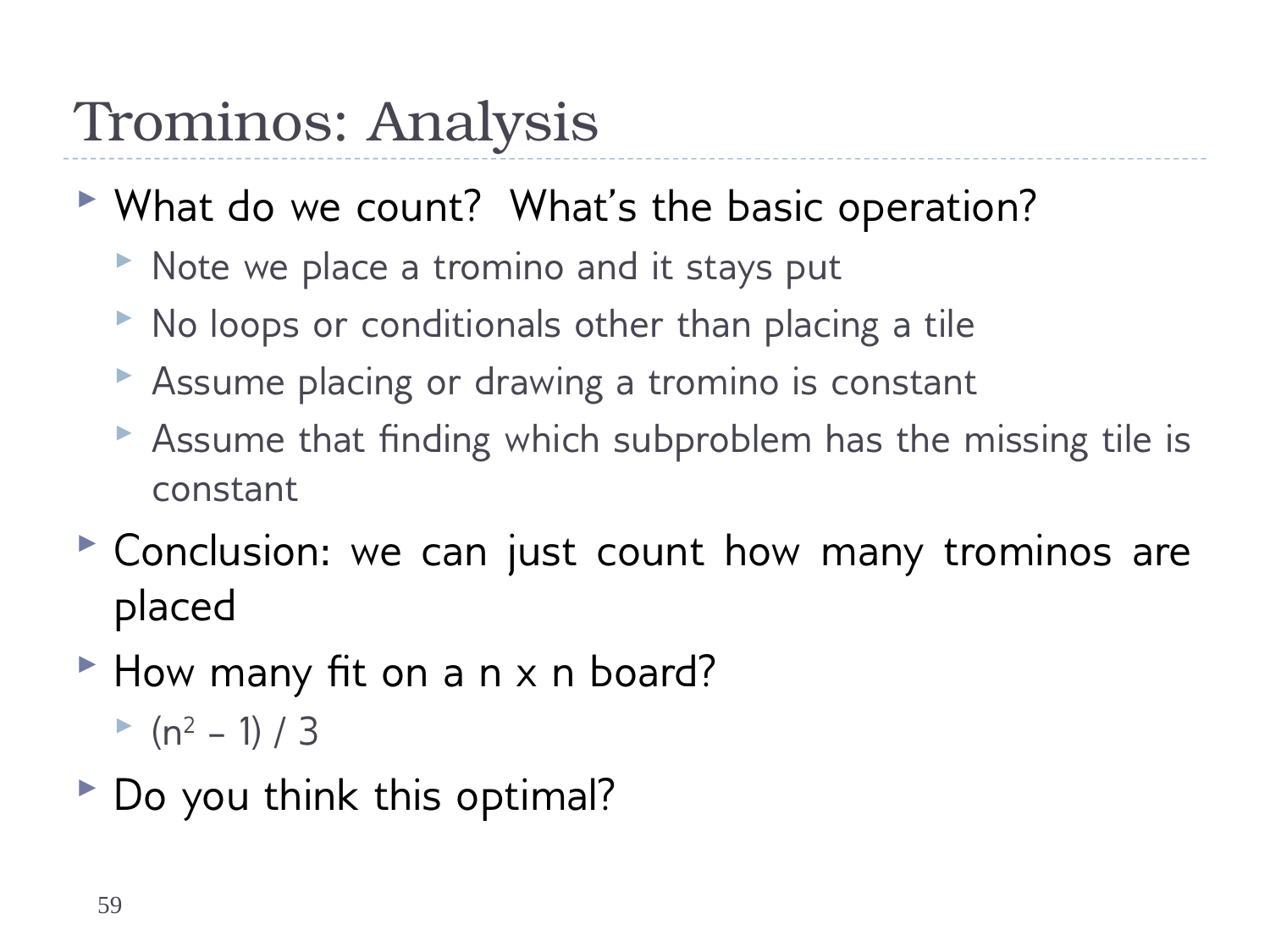

# Trominos: Analysis
What do we count?  What’s the basic operation?
Note we place a tromino and it stays put
No loops or conditionals other than placing a tile
Assume placing or drawing a tromino is constant
Assume that finding which subproblem has the missing tile is constant
Conclusion: we can just count how many trominos are placed
How many fit on a n x n board?
(n2 – 1) / 3
Do you think this optimal?
59